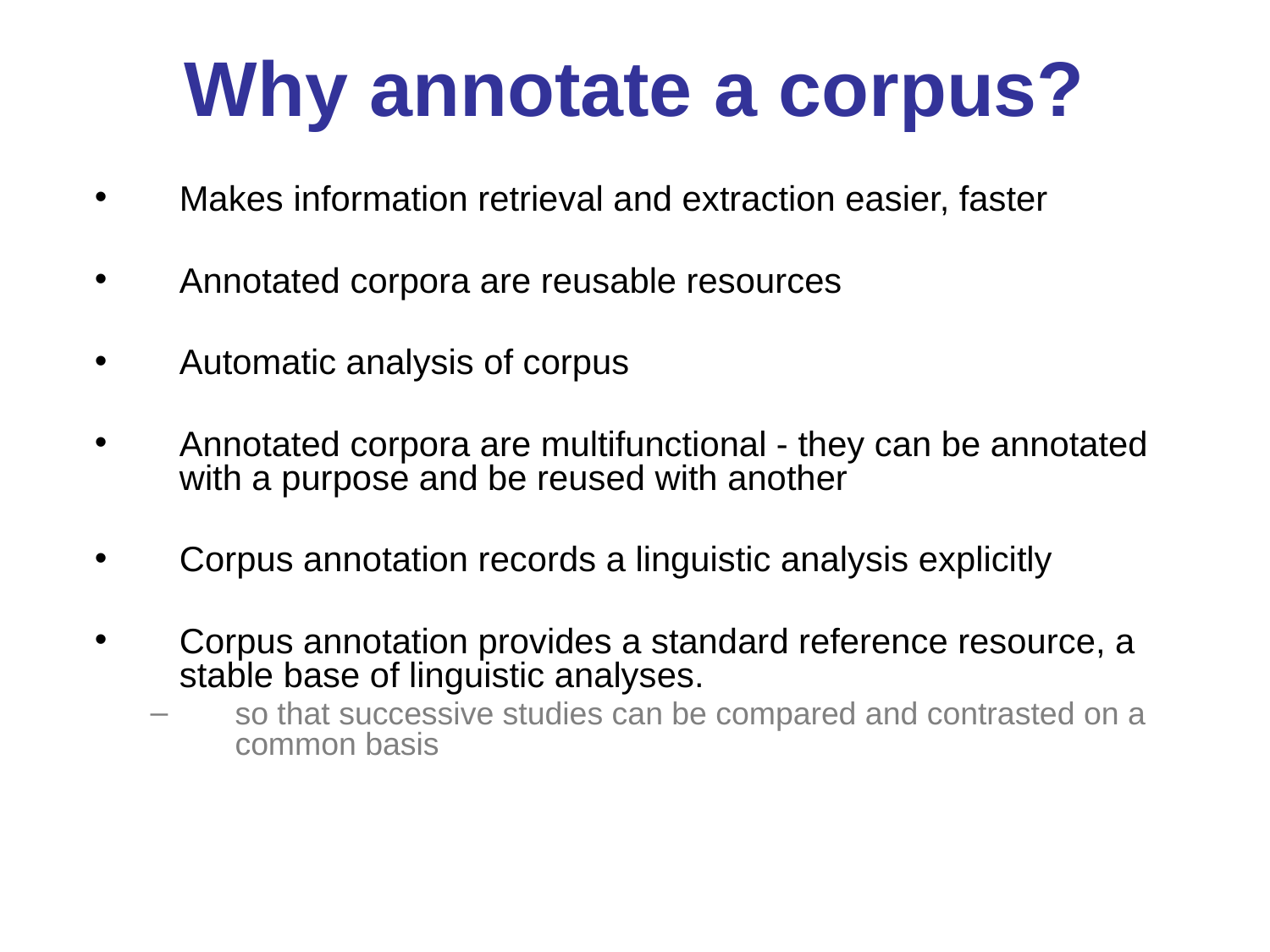

# Why annotate a corpus?
Makes information retrieval and extraction easier, faster

Annotated corpora are reusable resources

Automatic analysis of corpus

Annotated corpora are multifunctional - they can be annotated with a purpose and be reused with another

Corpus annotation records a linguistic analysis explicitly

Corpus annotation provides a standard reference resource, a stable base of linguistic analyses.
so that successive studies can be compared and contrasted on a common basis